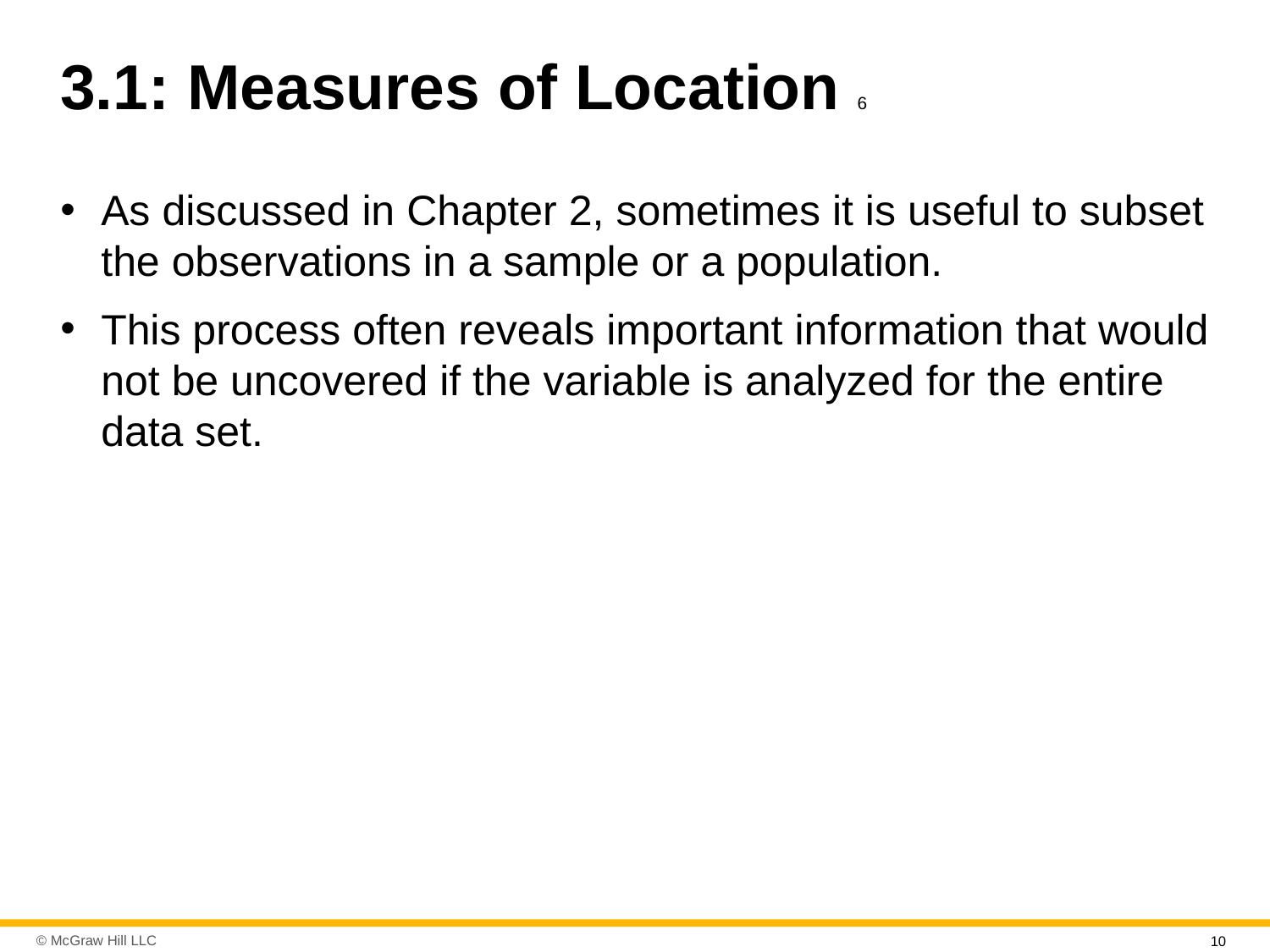

# 3.1: Measures of Location 6
As discussed in Chapter 2, sometimes it is useful to subset the observations in a sample or a population.
This process often reveals important information that would not be uncovered if the variable is analyzed for the entire data set.
10